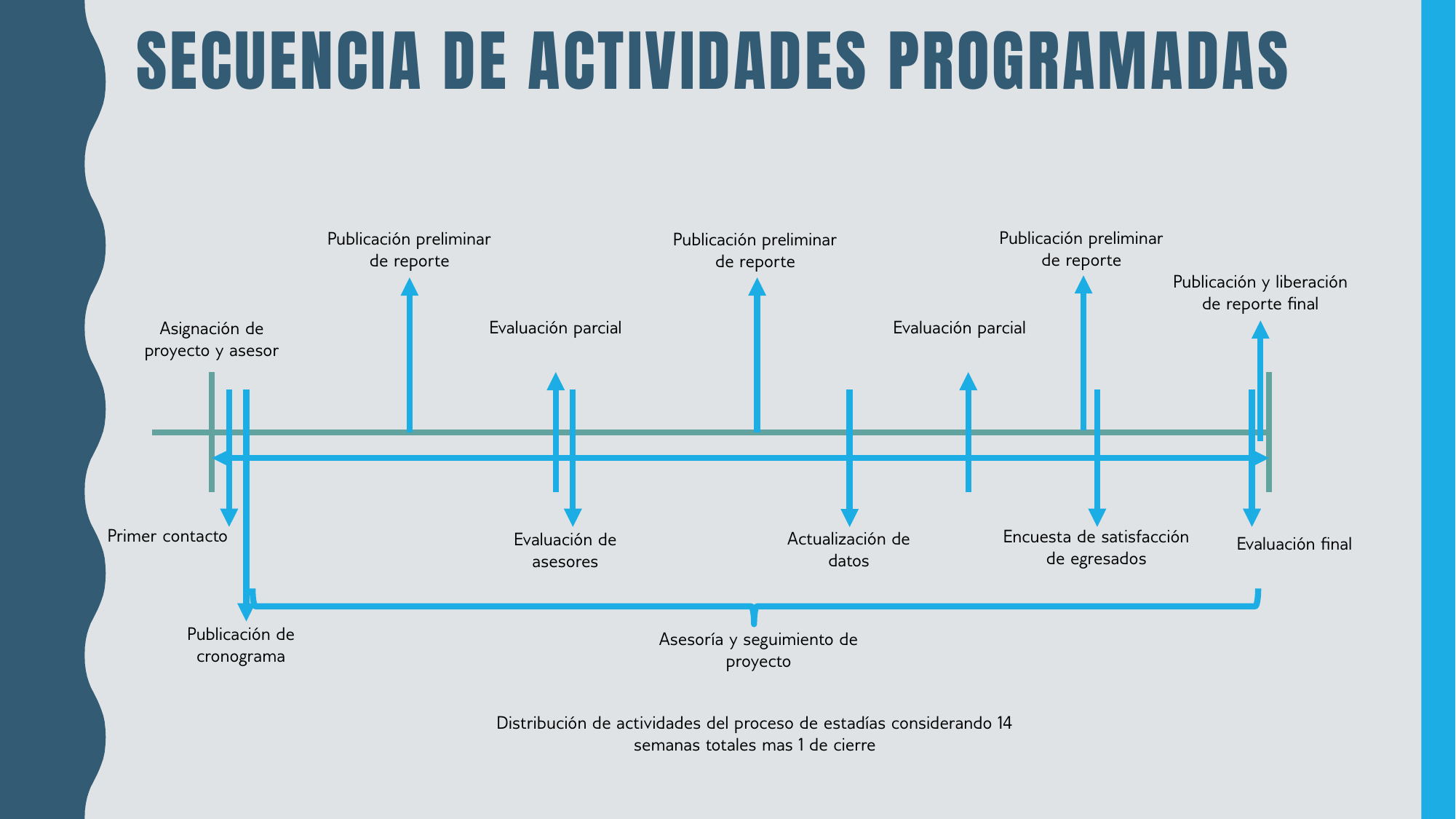

# Secuencia de actividades programadas

Publicación preliminar de reporte
Publicación preliminar de reporte
Publicación preliminar de reporte
Publicación y liberación de reporte final
Evaluación parcial
Evaluación parcial
Asignación de proyecto y asesor
Primer contacto
Encuesta de satisfacción de egresados
Actualización de datos
Evaluación de asesores
Evaluación final
Publicación de cronograma
Asesoría y seguimiento de proyecto
Distribución de actividades del proceso de estadías considerando 14 semanas totales mas 1 de cierre